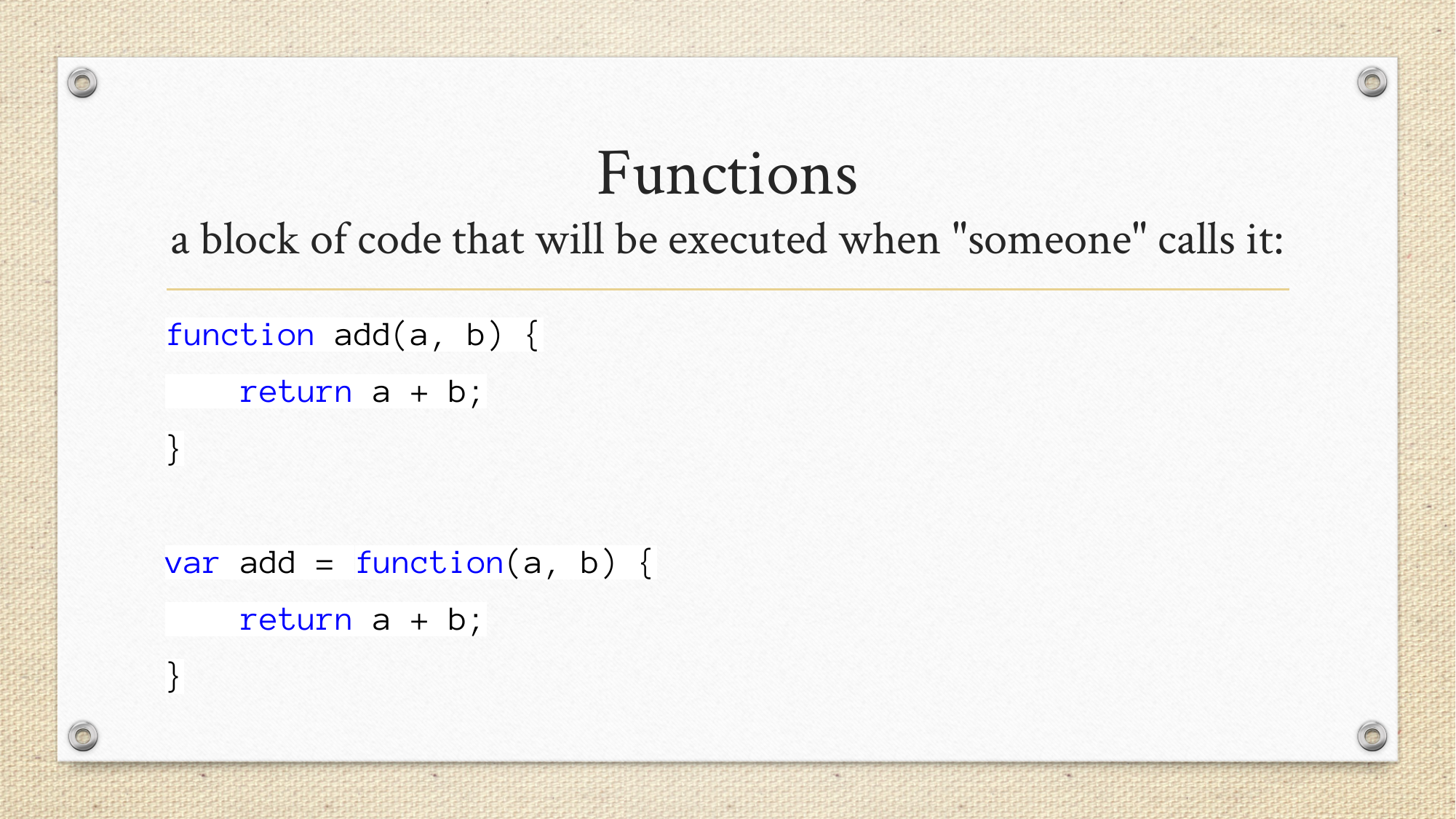

# Functions a block of code that will be executed when "someone" calls it:
function add(a, b) {
    return a + b;
}

var add = function(a, b) {
    return a + b;
}